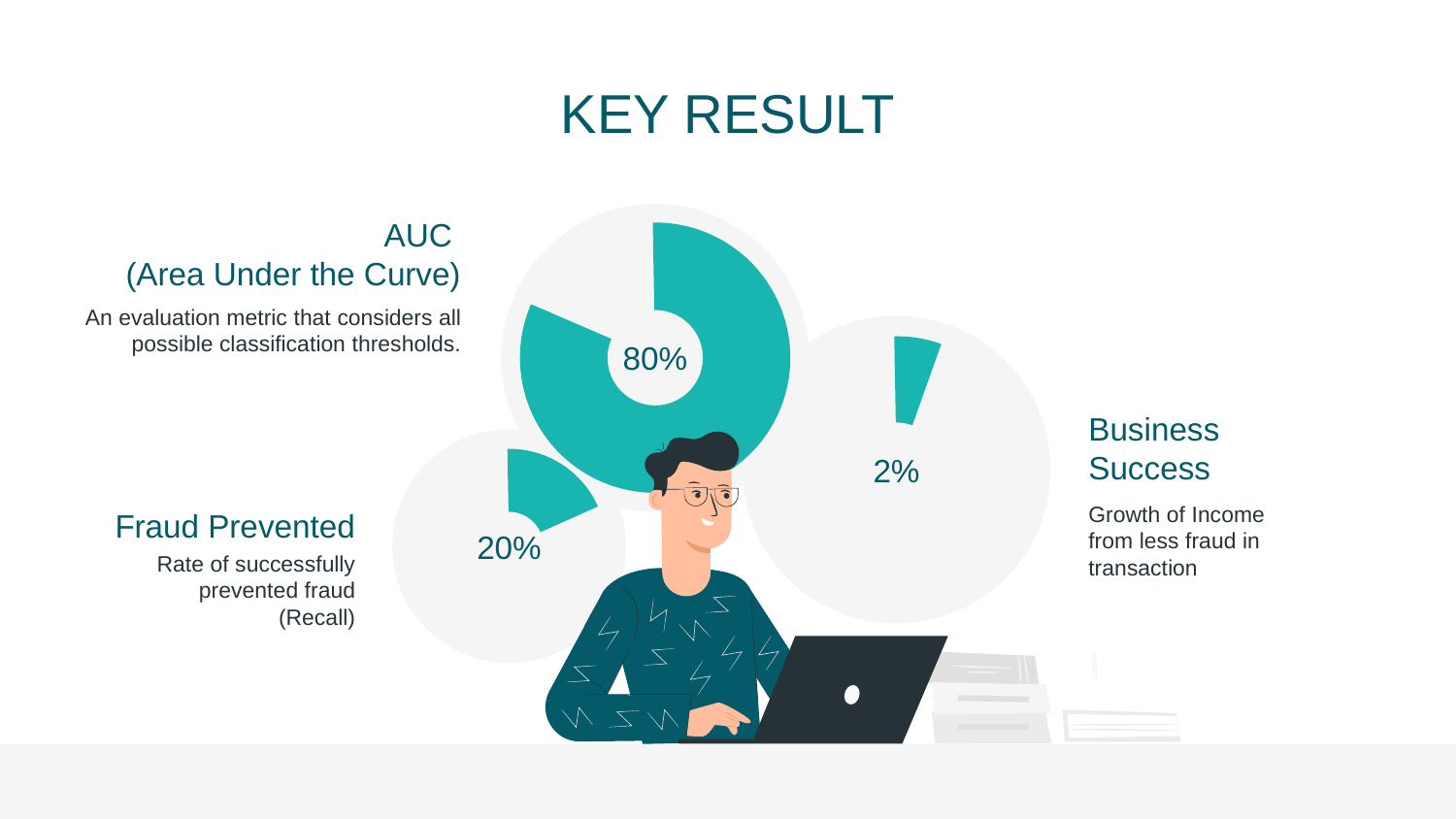

# KEY RESULT
AUC
(Area Under the Curve)

An evaluation metric that considers all possible classification thresholds.
80%

Business Success
2%

Growth of Income from less fraud in transaction
Fraud Prevented
20%
Rate of successfully prevented fraud (Recall)